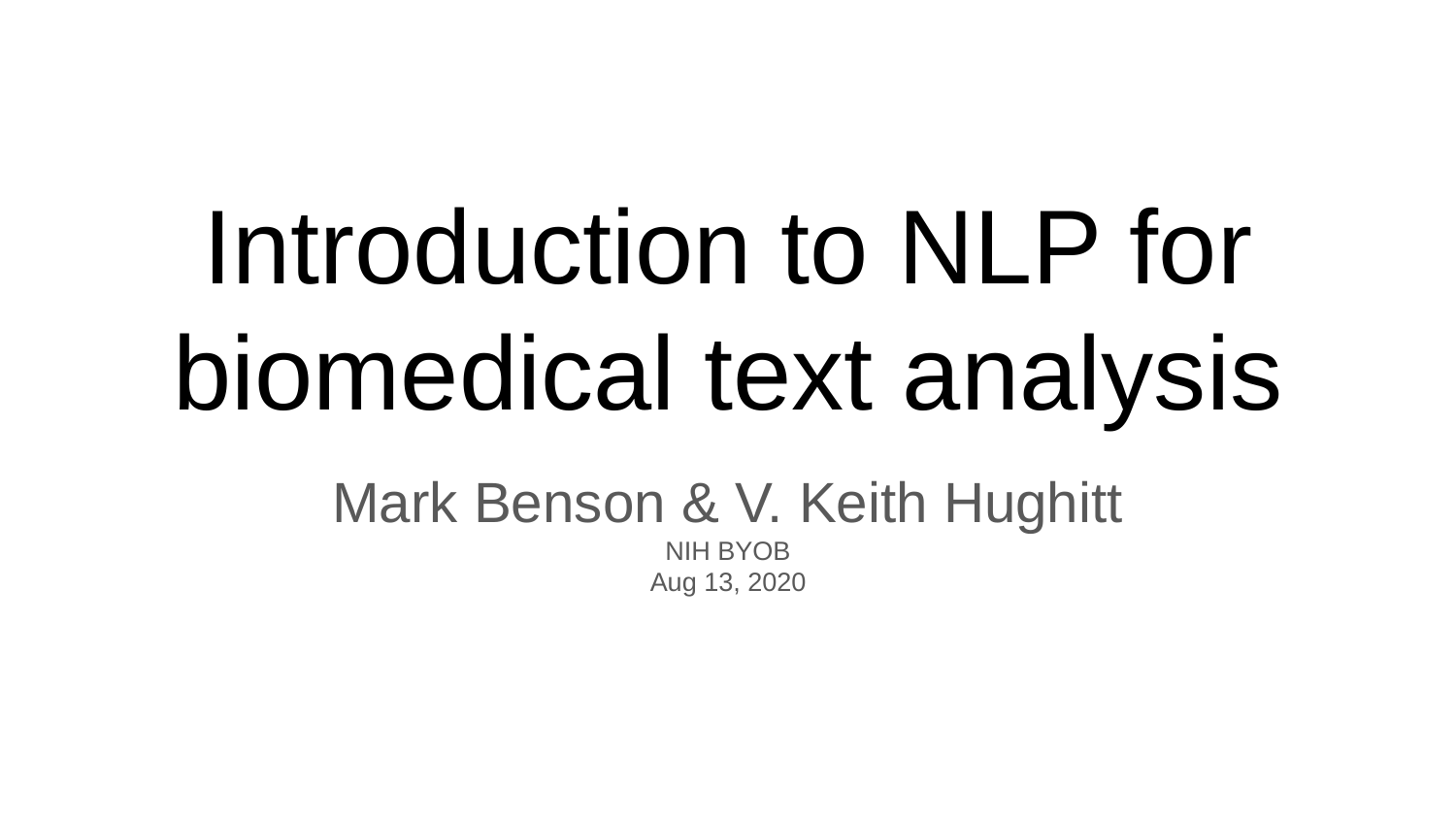

# Introduction to NLP for biomedical text analysis
Mark Benson & V. Keith Hughitt
NIH BYOB
Aug 13, 2020